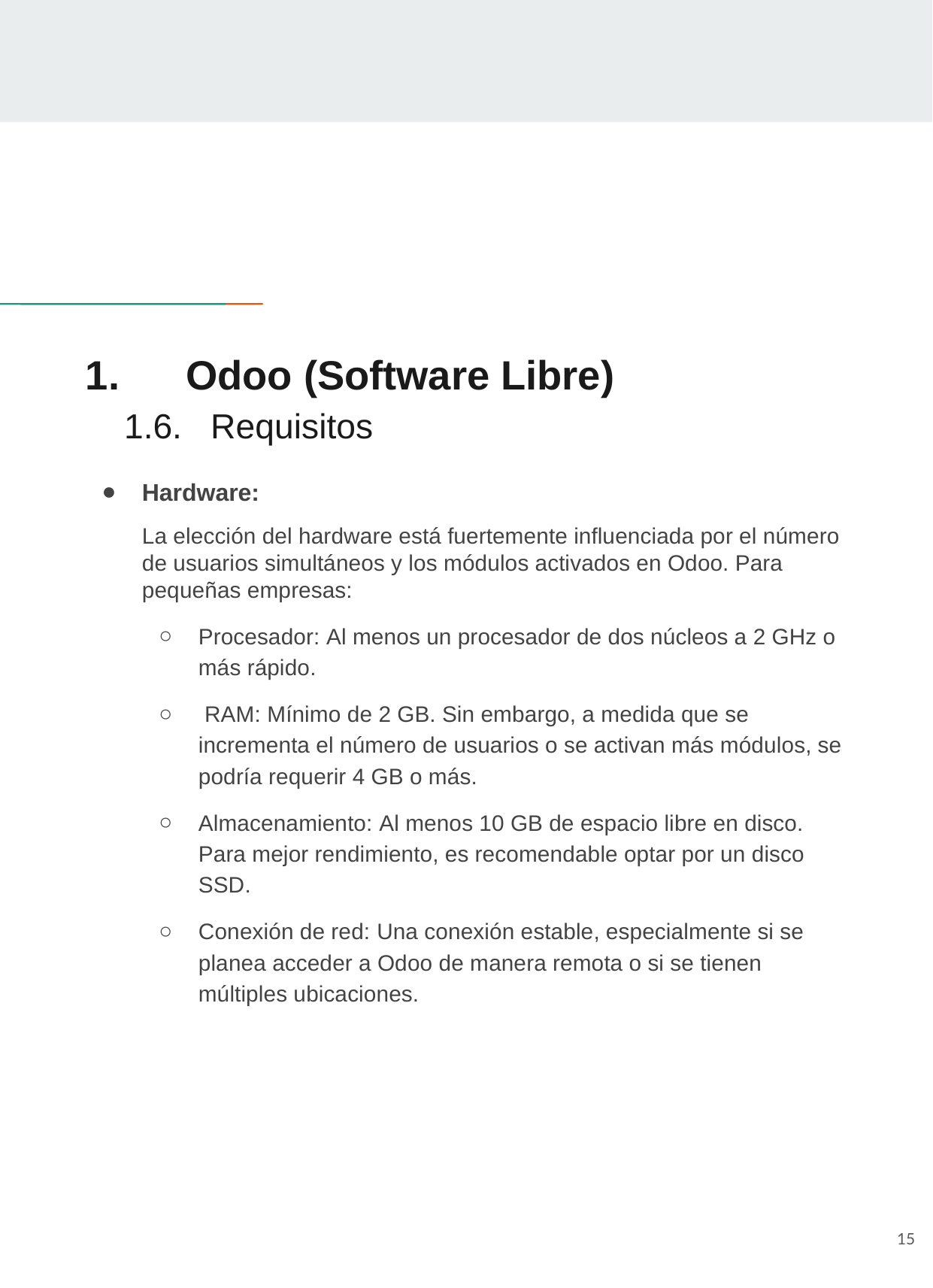

# 1.	Odoo (Software Libre)
    1.6.   Requisitos

Hardware:
La elección del hardware está fuertemente influenciada por el número de usuarios simultáneos y los módulos activados en Odoo. Para pequeñas empresas:
Procesador: Al menos un procesador de dos núcleos a 2 GHz o más rápido.
 RAM: Mínimo de 2 GB. Sin embargo, a medida que se incrementa el número de usuarios o se activan más módulos, se podría requerir 4 GB o más.
Almacenamiento: Al menos 10 GB de espacio libre en disco. Para mejor rendimiento, es recomendable optar por un disco SSD.
Conexión de red: Una conexión estable, especialmente si se planea acceder a Odoo de manera remota o si se tienen múltiples ubicaciones.

15